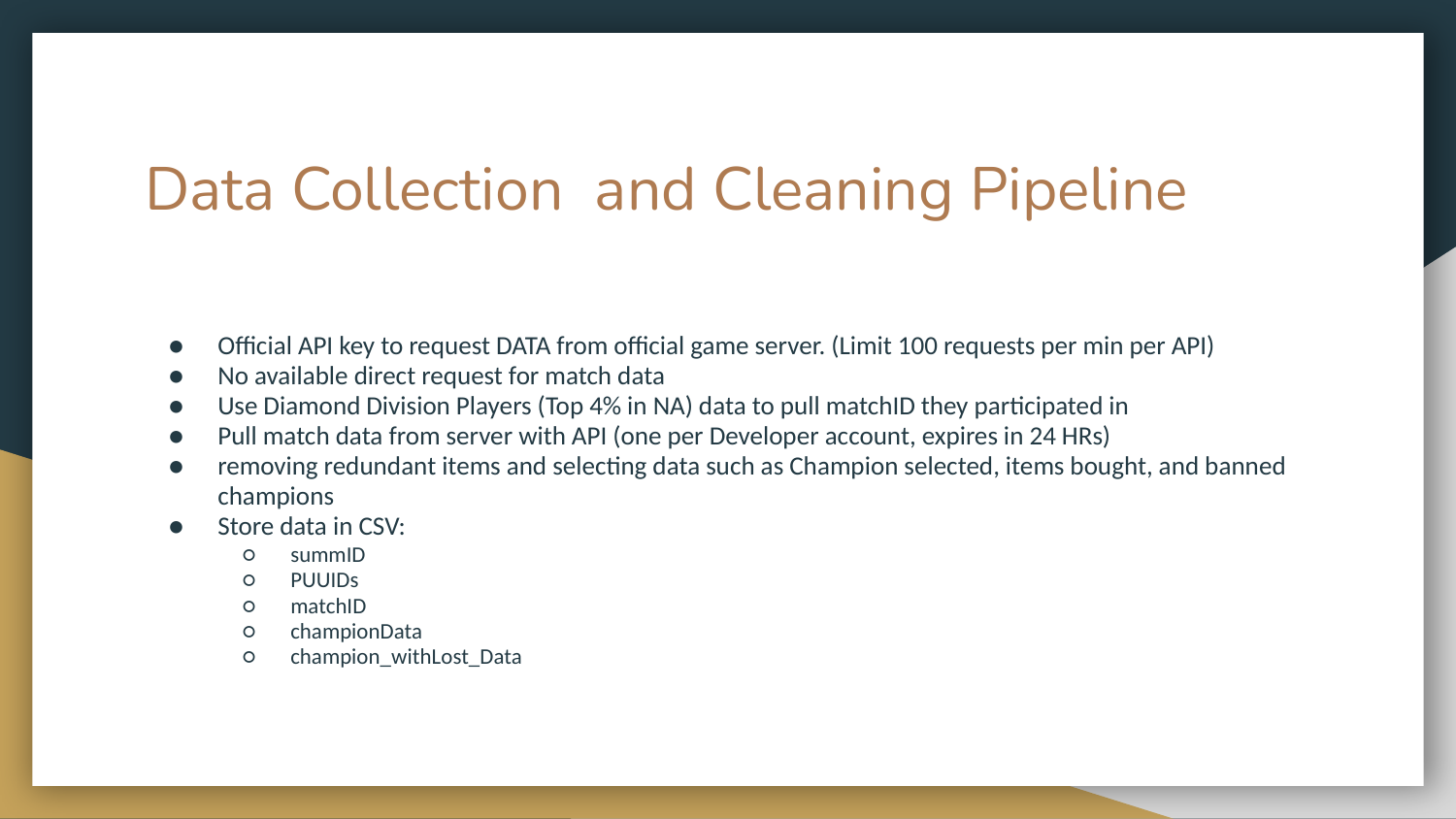

# Data Collection  and Cleaning Pipeline
Official API key to request DATA from official game server. (Limit 100 requests per min per API)
No available direct request for match data
Use Diamond Division Players (Top 4% in NA) data to pull matchID they participated in
Pull match data from server with API (one per Developer account, expires in 24 HRs)
removing redundant items and selecting data such as Champion selected, items bought, and banned champions
Store data in CSV:
summID
PUUIDs
matchID
championData
champion_withLost_Data